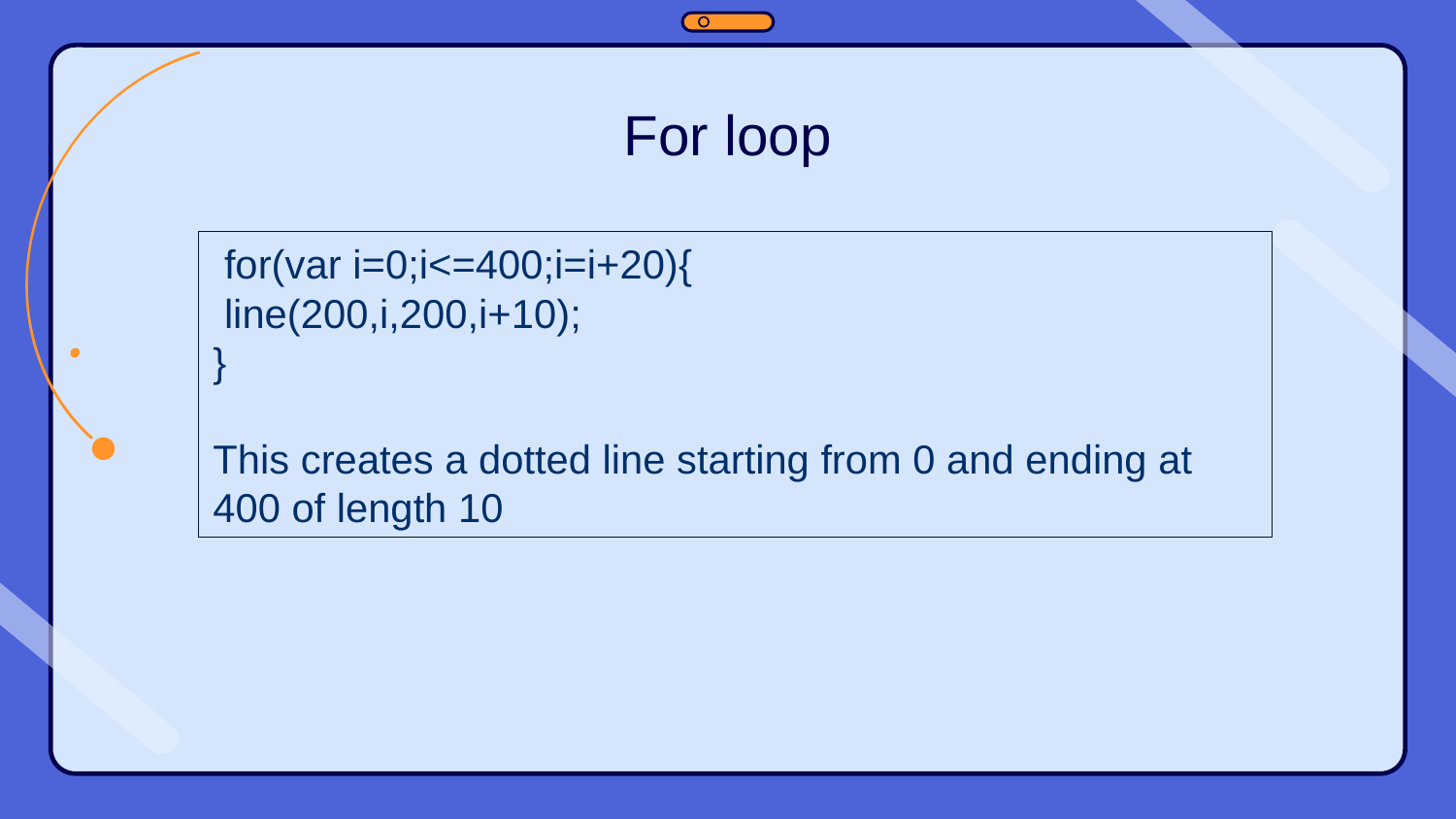

# For loop
 for(var i=0;i<=400;i=i+20){
 line(200,i,200,i+10);
}

This creates a dotted line starting from 0 and ending at 400 of length 10